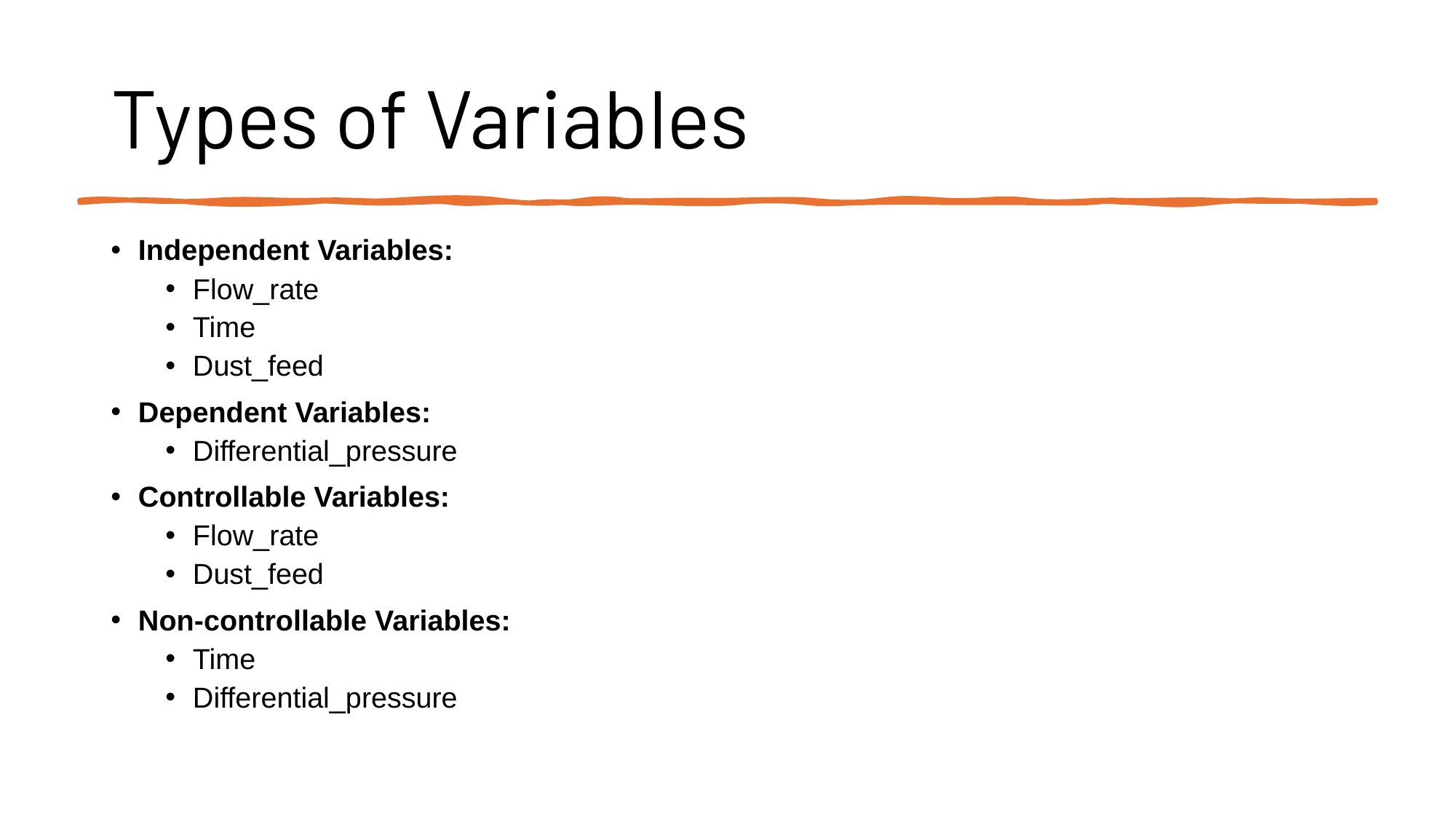

# Types of Variables

Independent Variables:
Flow_rate
Time
Dust_feed
Dependent Variables:
Differential_pressure
Controllable Variables:
Flow_rate
Dust_feed
Non-controllable Variables:
Time
Differential_pressure

5